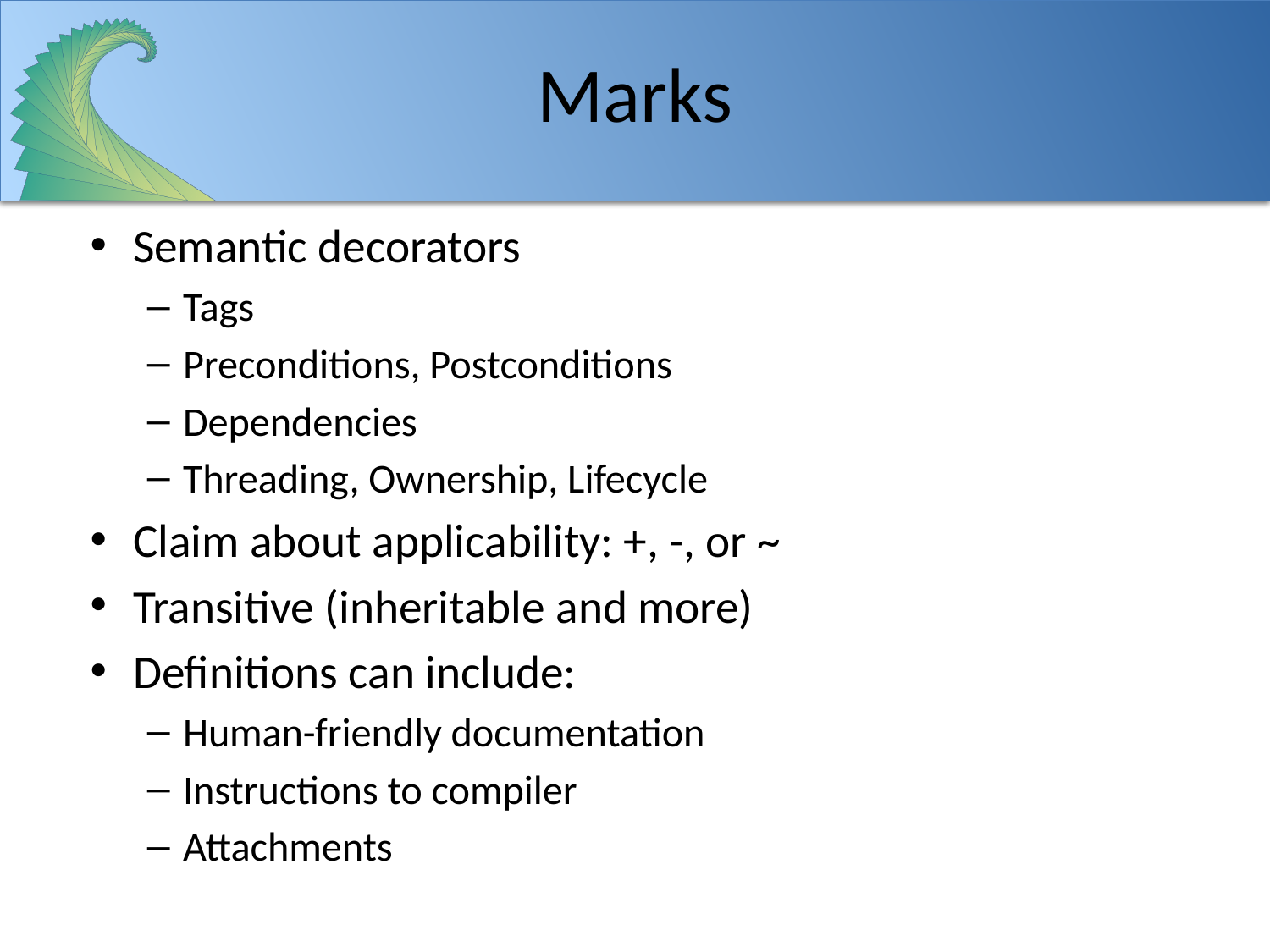

# Marks
Semantic decorators
Tags
Preconditions, Postconditions
Dependencies
Threading, Ownership, Lifecycle
Claim about applicability: +, -, or ~
Transitive (inheritable and more)
Definitions can include:
Human-friendly documentation
Instructions to compiler
Attachments